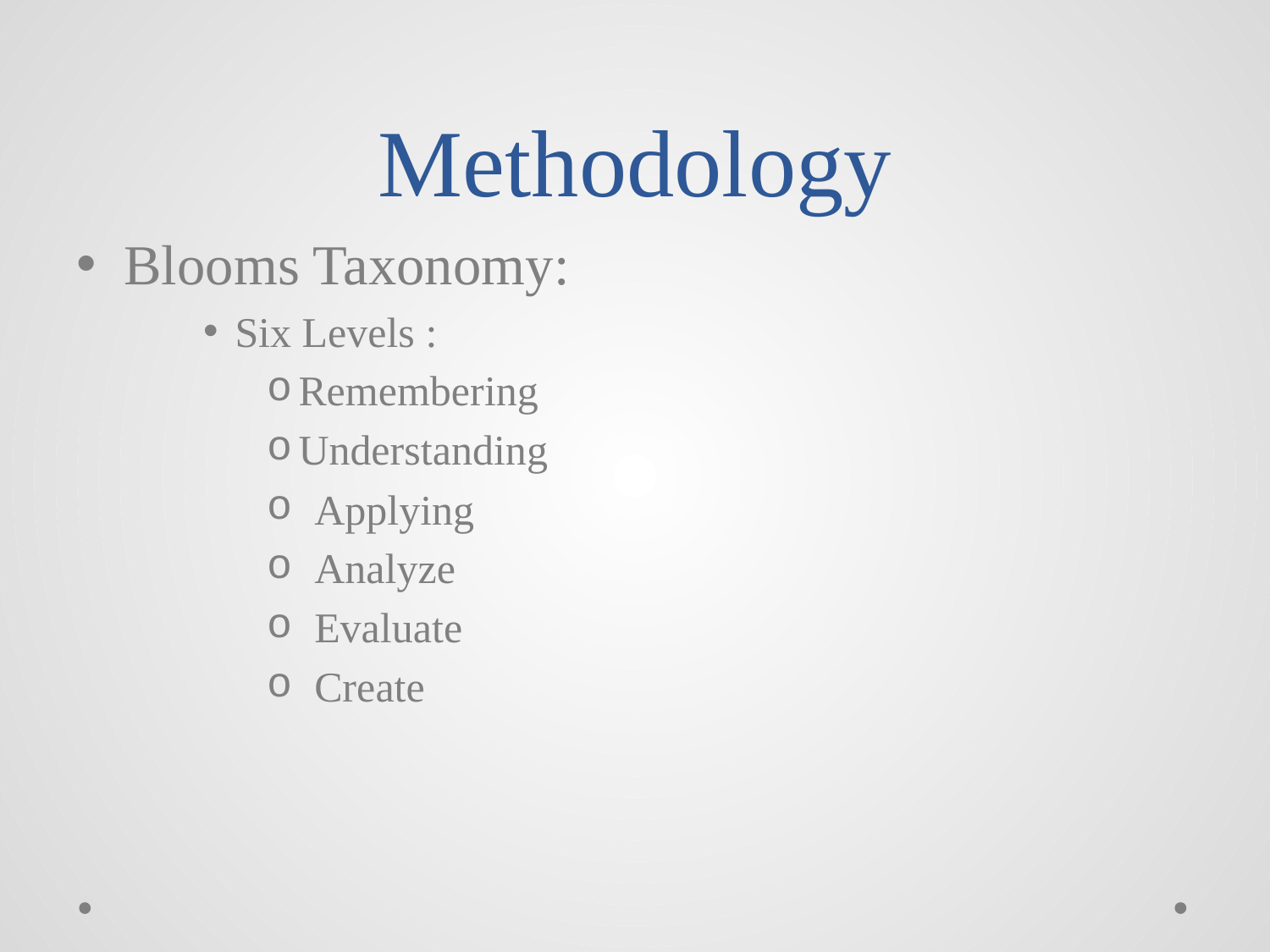

# Methodology
Blooms Taxonomy:
Six Levels :
Remembering
Understanding
Applying
Analyze
Evaluate
Create